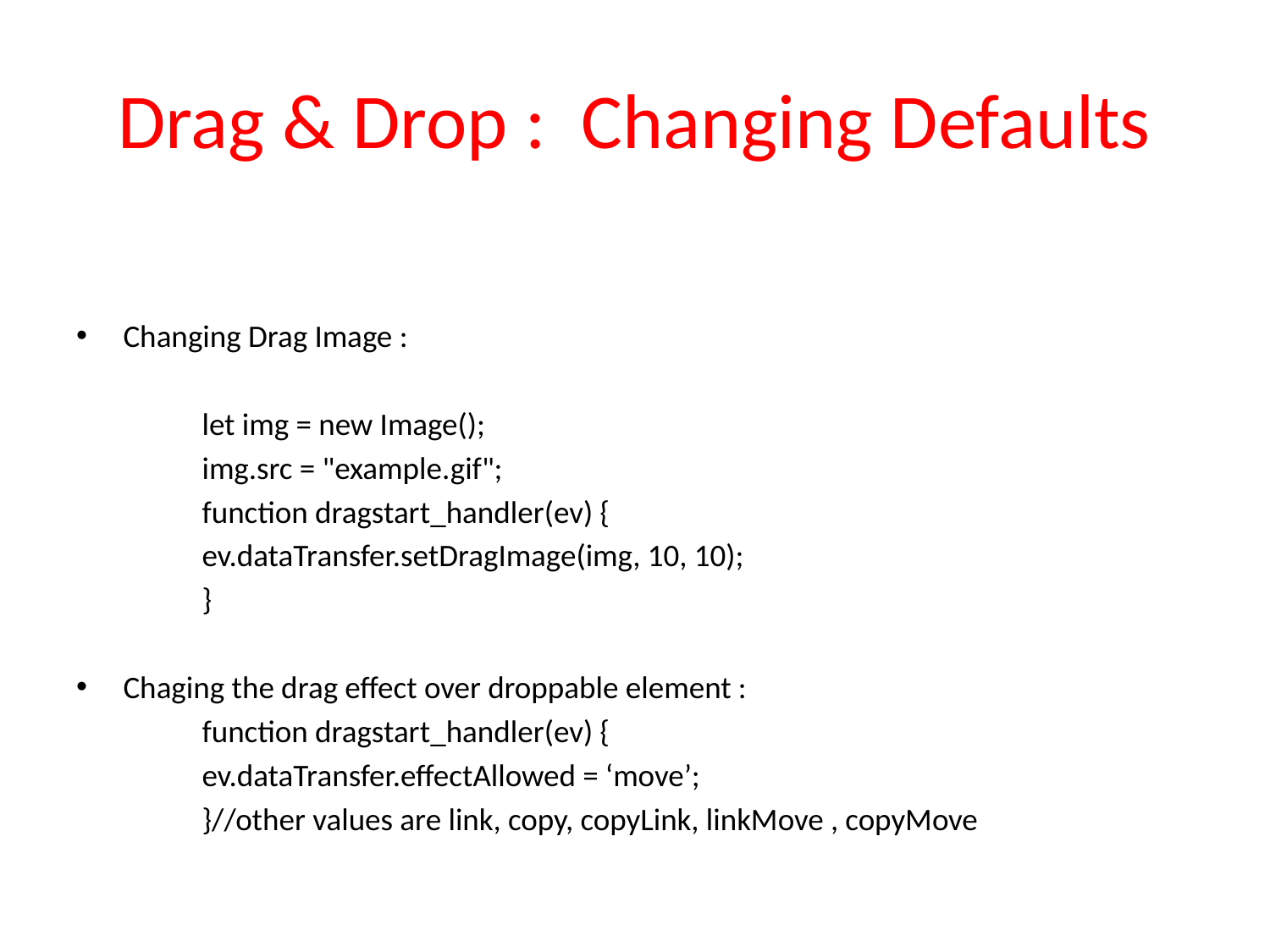

# Drag & Drop :  Changing Defaults

Changing Drag Image :

	let img = new Image();
	img.src = "example.gif";
	function dragstart_handler(ev) {
  	ev.dataTransfer.setDragImage(img, 10, 10);
	}

Chaging the drag effect over droppable element :
	function dragstart_handler(ev) {
  	ev.dataTransfer.effectAllowed = ‘move’;
	}//other values are link, copy, copyLink, linkMove , copyMove